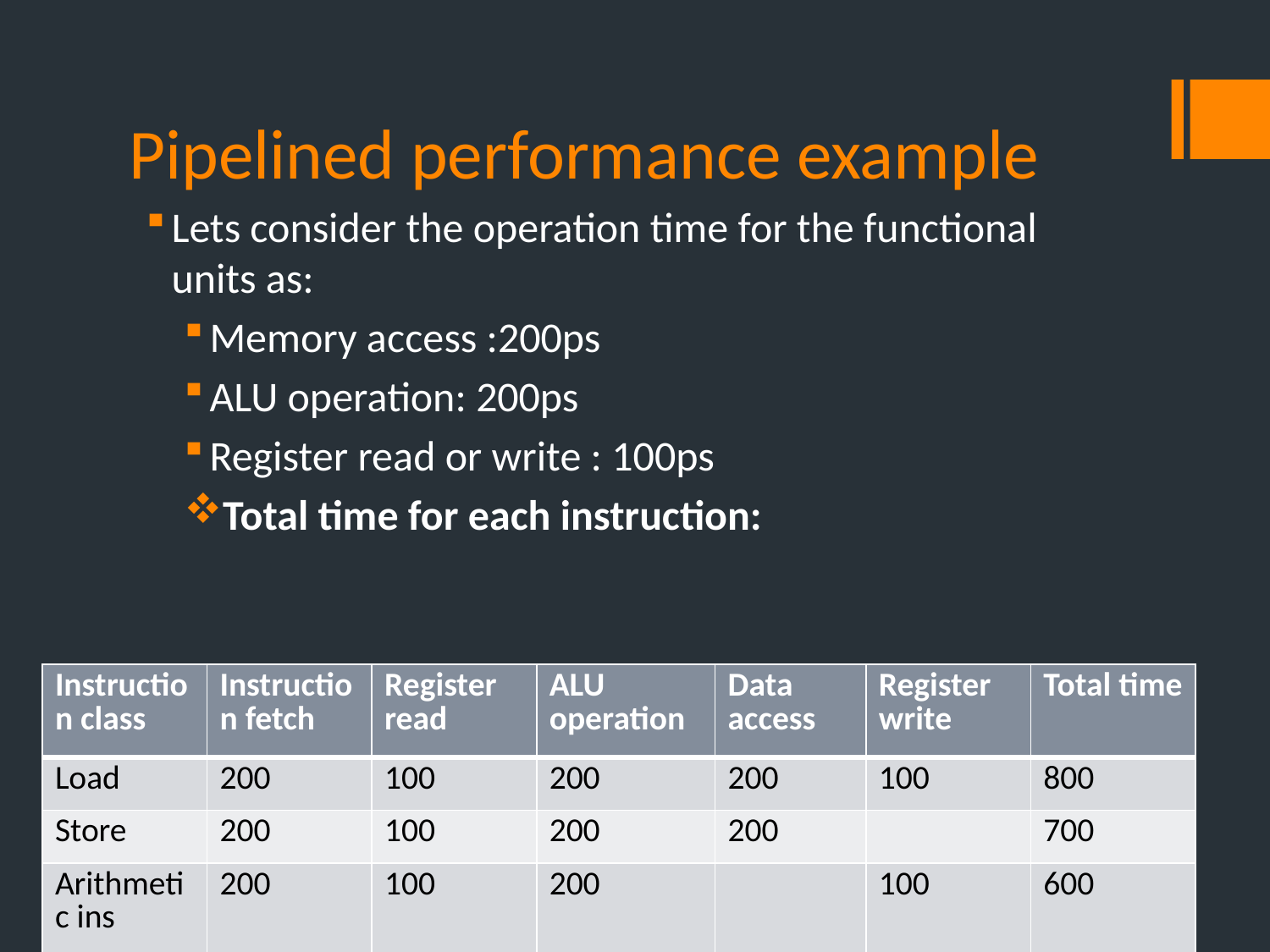

# Pipelined performance example
Lets consider the operation time for the functional units as:
Memory access :200ps
ALU operation: 200ps
Register read or write : 100ps
Total time for each instruction:
| Instruction class | Instruction fetch | Register read | ALU operation | Data access | Register write | Total time |
| --- | --- | --- | --- | --- | --- | --- |
| Load | 200 | 100 | 200 | 200 | 100 | 800 |
| Store | 200 | 100 | 200 | 200 |  | 700 |
| Arithmetic ins | 200 | 100 | 200 |  | 100 | 600 |